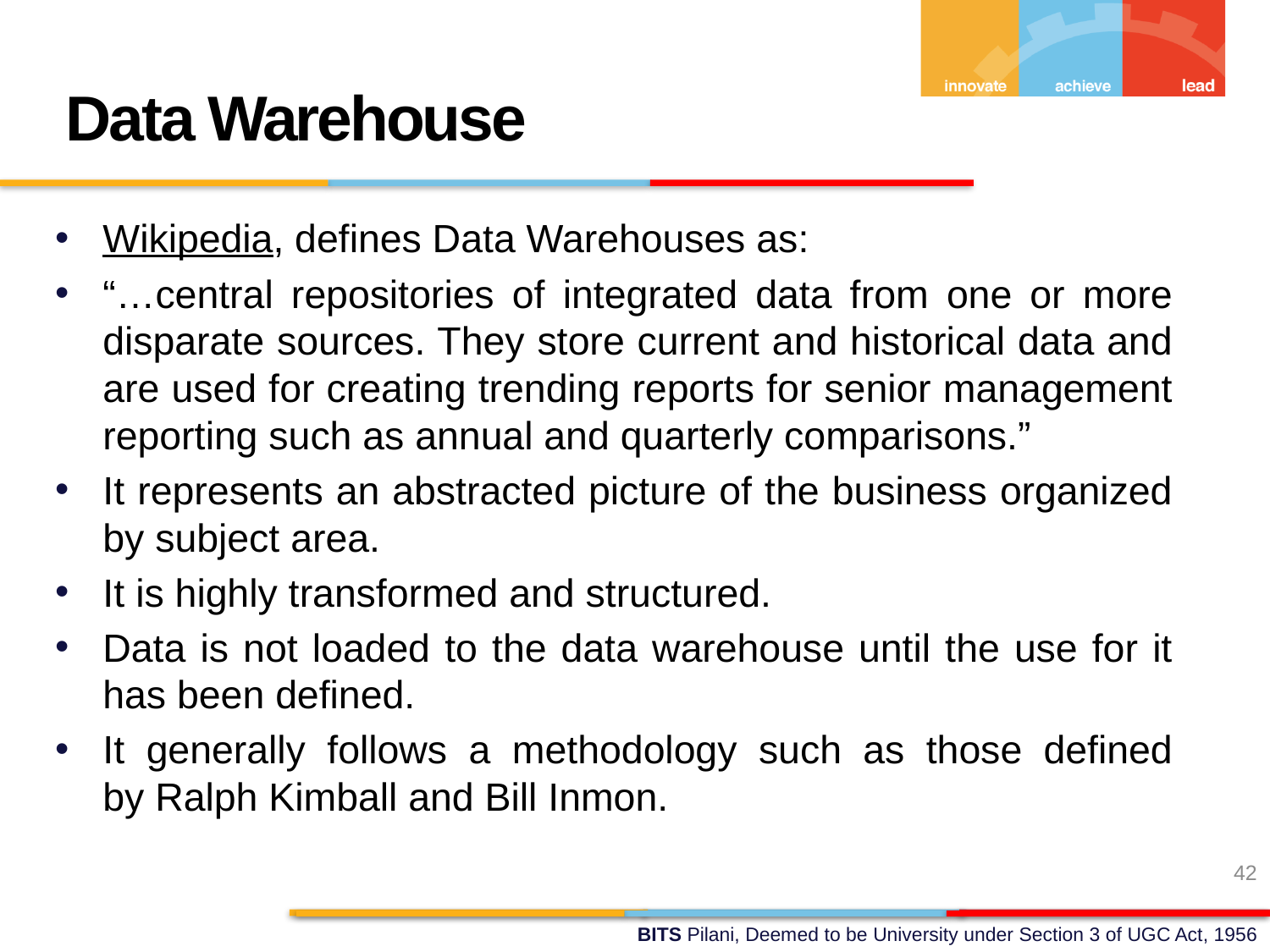

Data Warehouse

Wikipedia, defines Data Warehouses as:
“…central repositories of integrated data from one or more disparate sources. They store current and historical data and are used for creating trending reports for senior management reporting such as annual and quarterly comparisons.”
It represents an abstracted picture of the business organized by subject area.
It is highly transformed and structured.
Data is not loaded to the data warehouse until the use for it has been defined.
It generally follows a methodology such as those defined by Ralph Kimball and Bill Inmon.

42